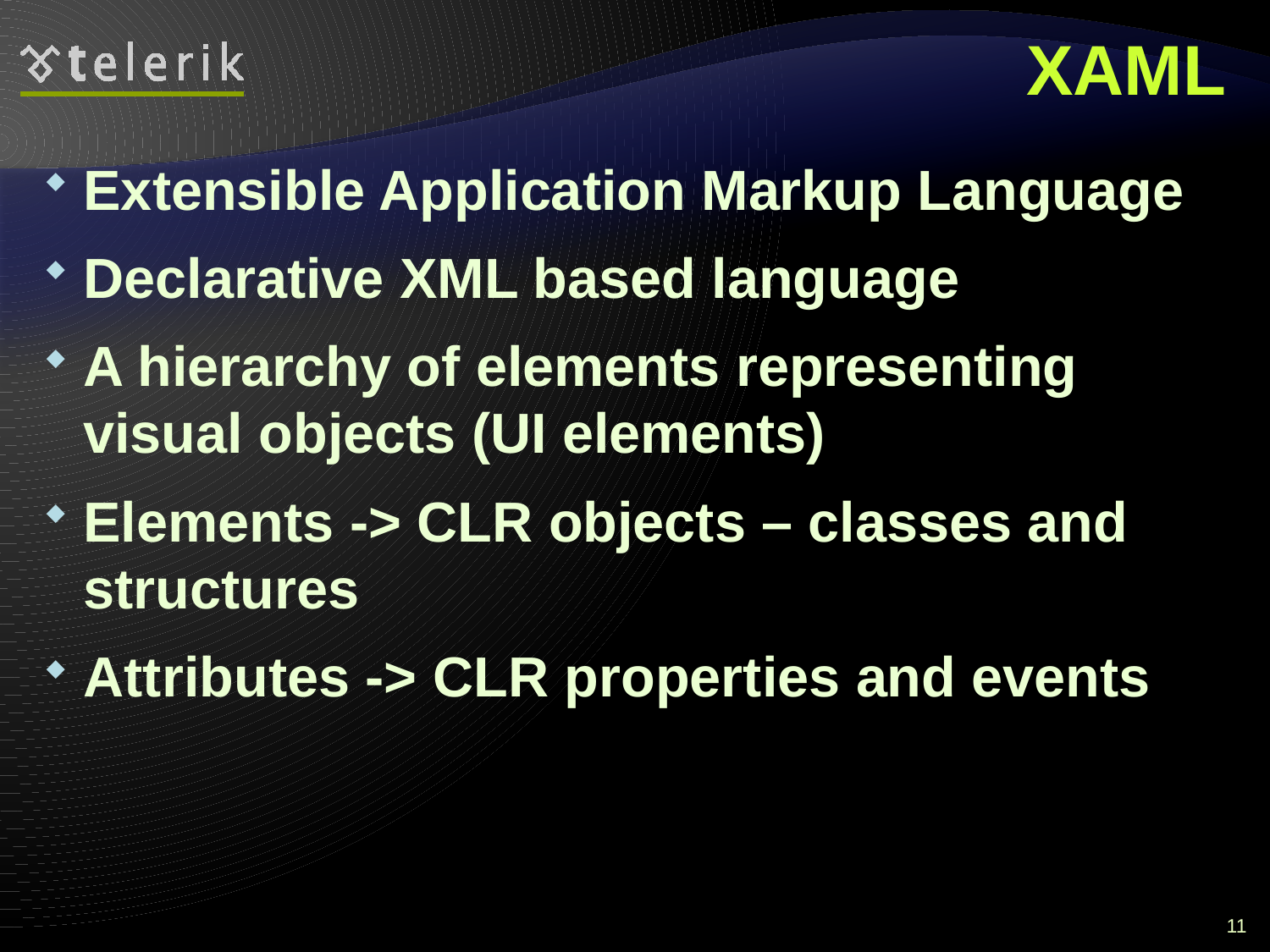

# XAML
Extensible Application Markup Language
Declarative XML based language
A hierarchy of elements representing visual objects (UI elements)
Elements -> CLR objects – classes and structures
Attributes -> CLR properties and events
11